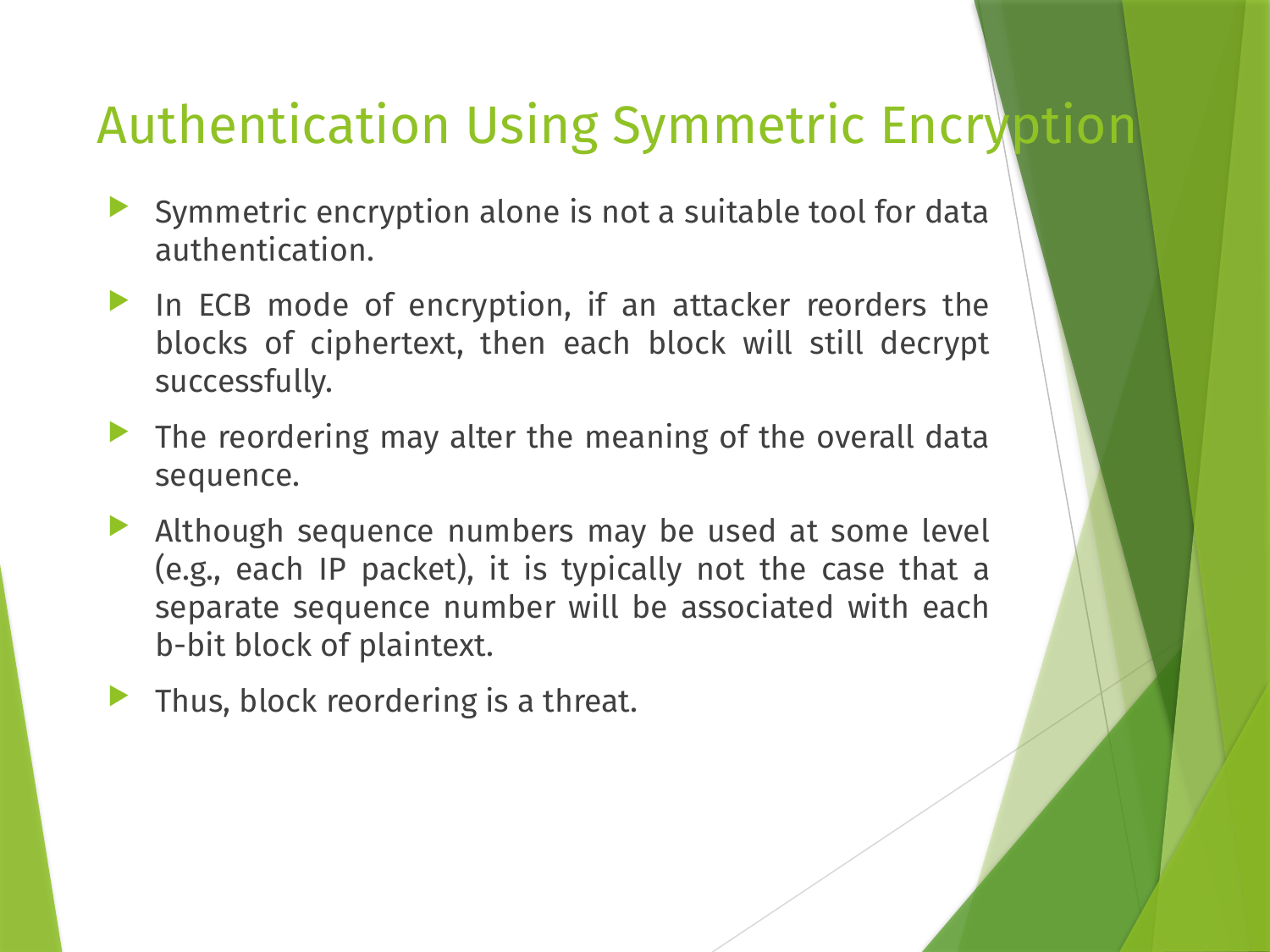

# Authentication Using Symmetric Encryption
Symmetric encryption alone is not a suitable tool for data authentication.
In ECB mode of encryption, if an attacker reorders the blocks of ciphertext, then each block will still decrypt successfully.
The reordering may alter the meaning of the overall data sequence.
Although sequence numbers may be used at some level (e.g., each IP packet), it is typically not the case that a separate sequence number will be associated with each b-bit block of plaintext.
Thus, block reordering is a threat.